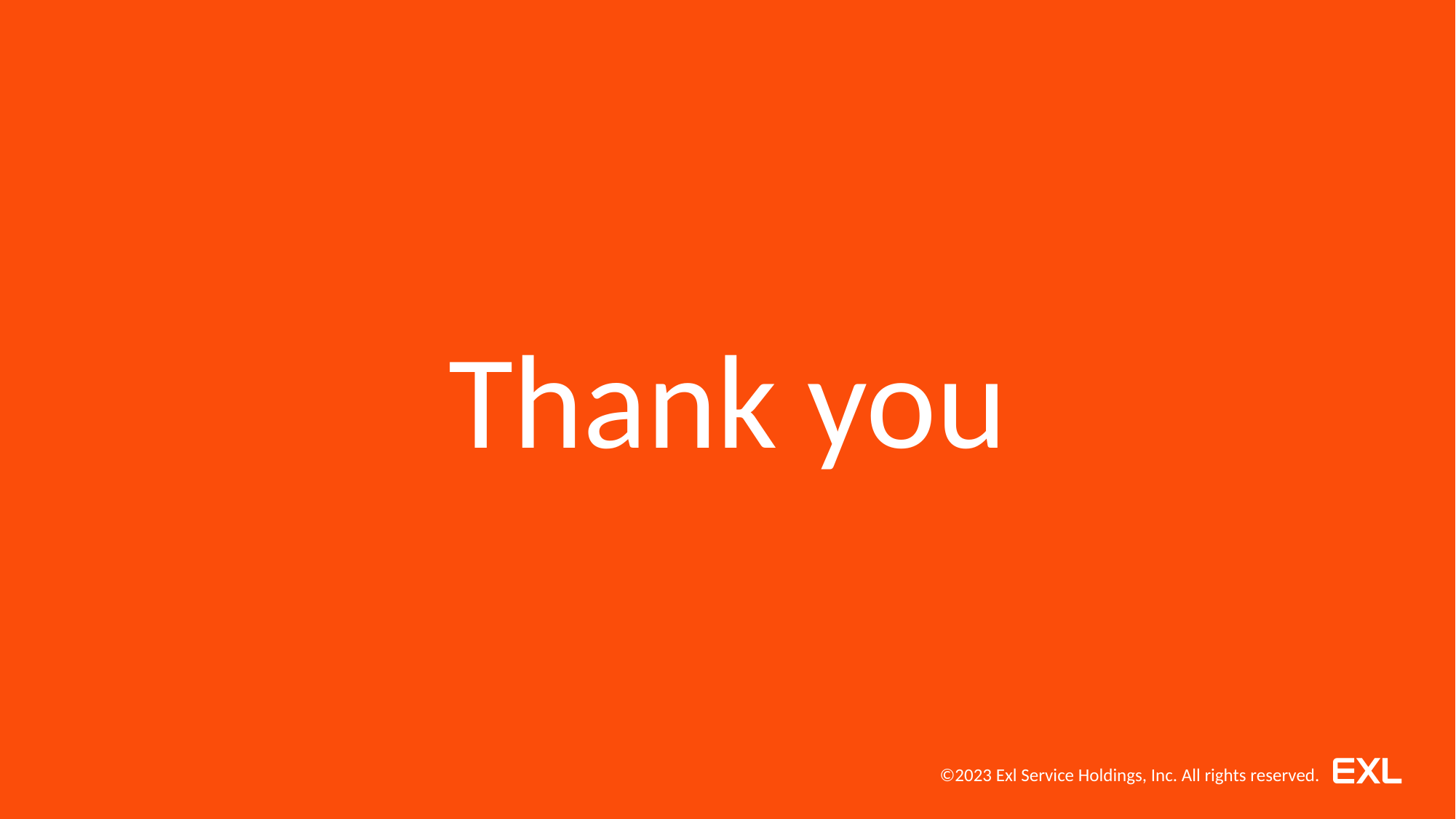

# Thank you
©2023 Exl Service Holdings, Inc. All rights reserved.